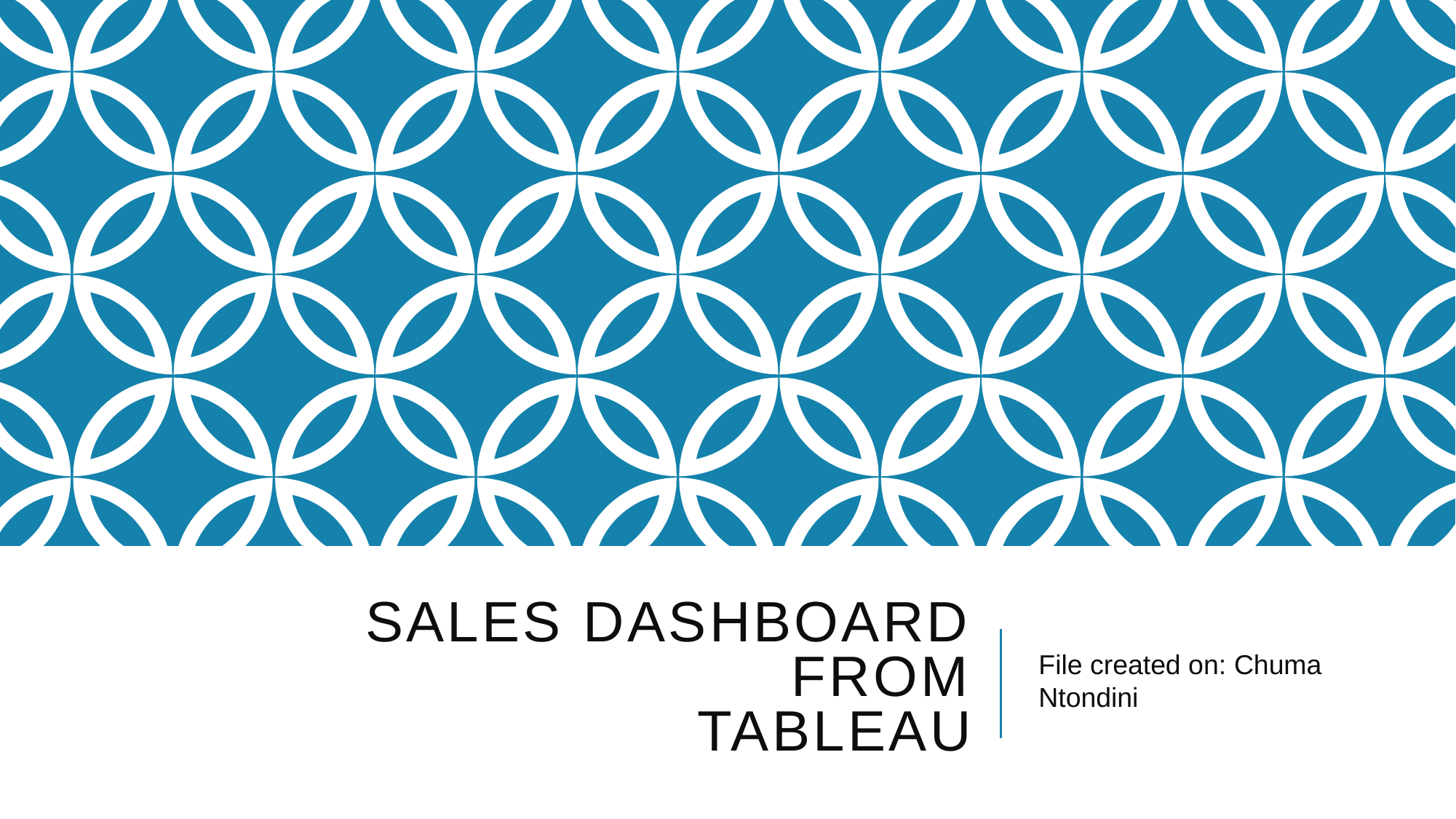

# Sales Dashboard from Tableau
File created on: Chuma Ntondini